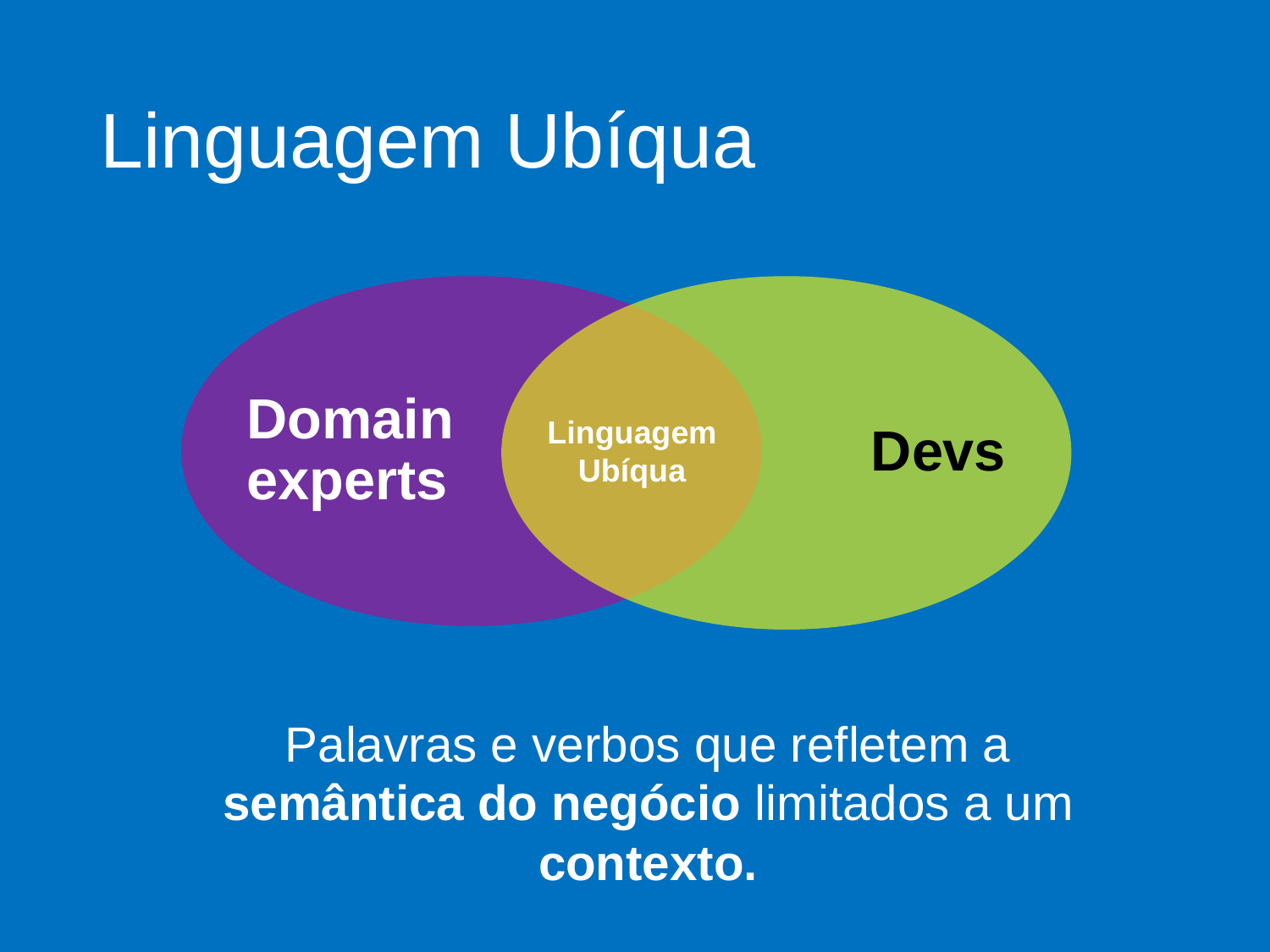

# Linguagem Ubíqua
Domain
experts
Devs
Linguagem
Ubíqua
Palavras e verbos que refletem a semântica do negócio limitados a um contexto.